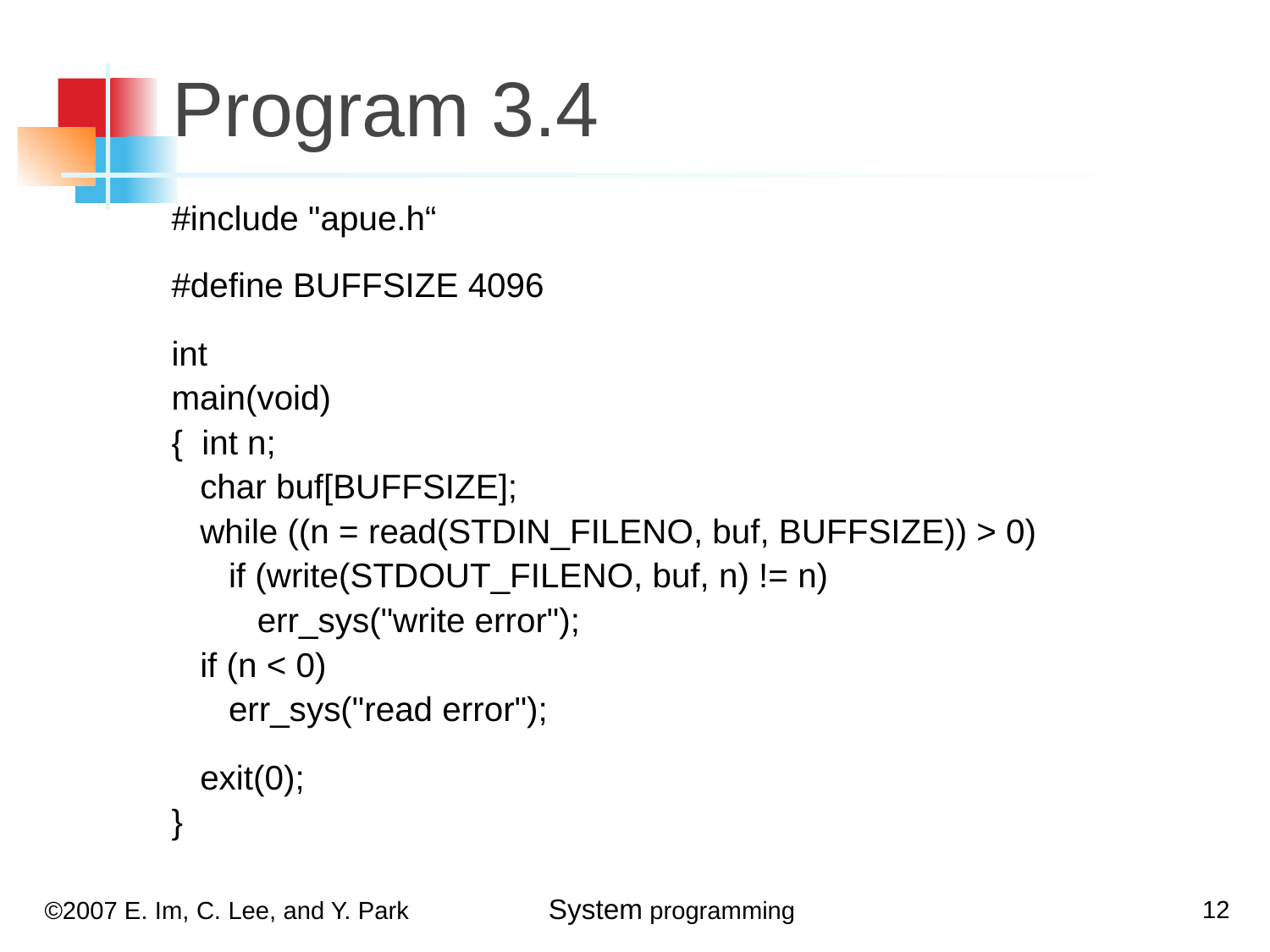

# Program 3.4
#include "apue.h“

#define BUFFSIZE 4096

int
main(void)
{  int n;
   char buf[BUFFSIZE];
   while ((n = read(STDIN_FILENO, buf, BUFFSIZE)) > 0)
      if (write(STDOUT_FILENO, buf, n) != n)
         err_sys("write error");
   if (n < 0)
      err_sys("read error");

   exit(0);
}

12
©2007 E. Im, C. Lee, and Y. Park